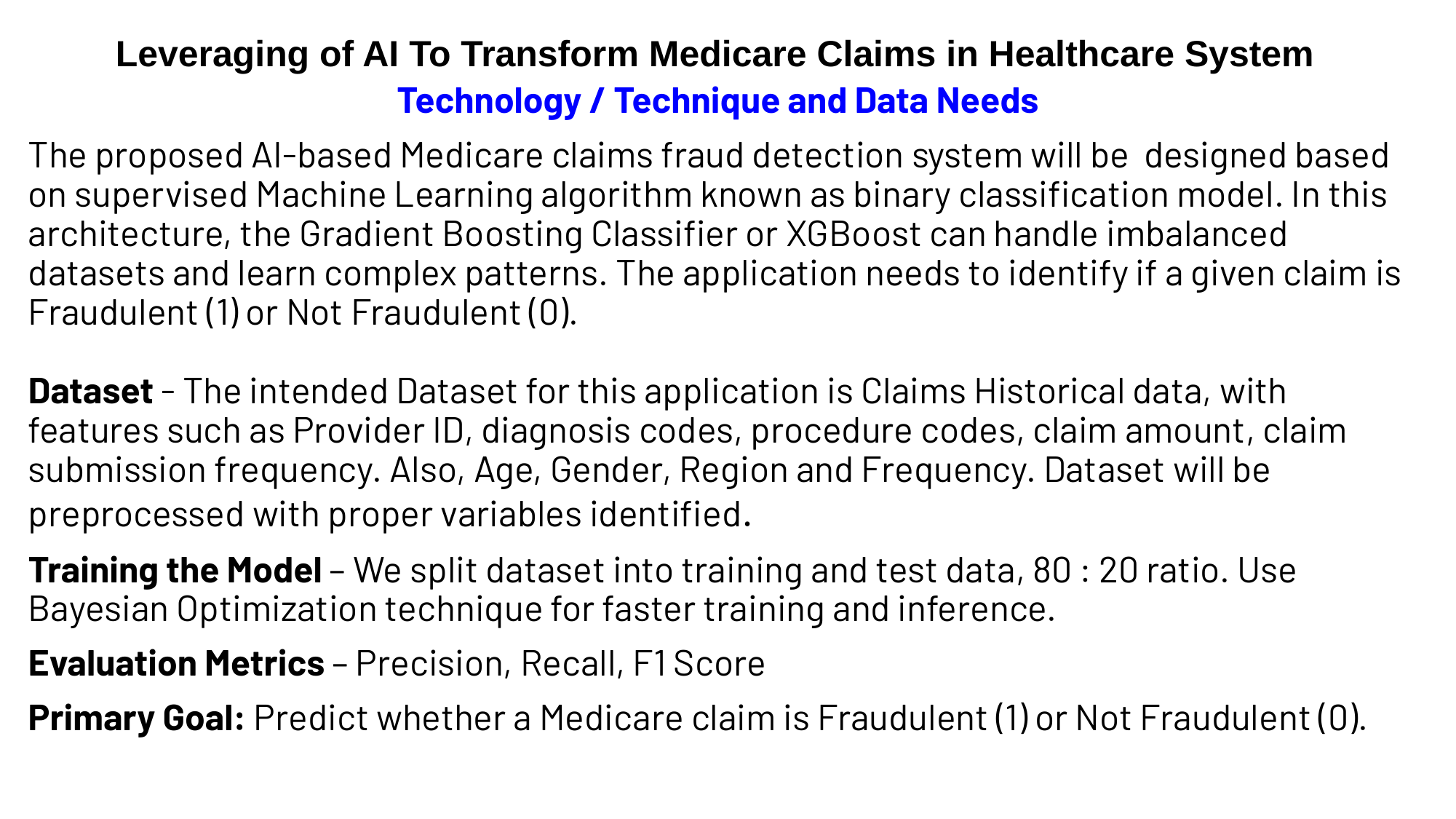

Leveraging of AI To Transform Medicare Claims in Healthcare System
Technology / Technique and Data Needs
The proposed AI-based Medicare claims fraud detection system will be  designed based on supervised Machine Learning algorithm known as binary classification model. In this architecture, the Gradient Boosting Classifier or XGBoost can handle imbalanced datasets and learn complex patterns. The application needs to identify if a given claim is Fraudulent (1) or Not Fraudulent (0).
Dataset - The intended Dataset for this application is Claims Historical data, with features such as Provider ID, diagnosis codes, procedure codes, claim amount, claim submission frequency. Also, Age, Gender, Region and Frequency. Dataset will be preprocessed with proper variables identified.
Training the Model – We split dataset into training and test data, 80 : 20 ratio. Use Bayesian Optimization technique for faster training and inference.
Evaluation Metrics – Precision, Recall, F1 Score
Primary Goal: Predict whether a Medicare claim is Fraudulent (1) or Not Fraudulent (0).